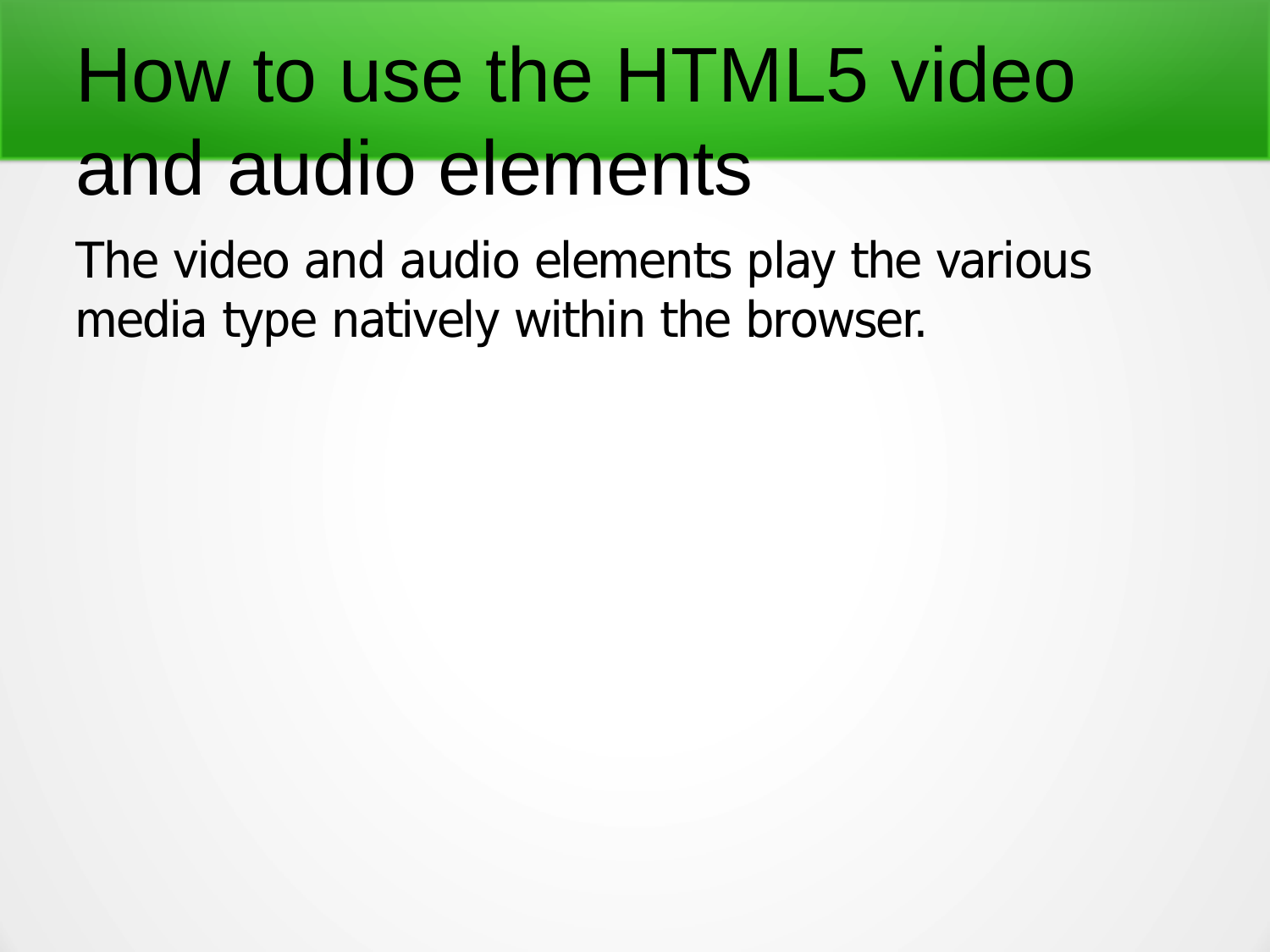

How to use the HTML5 video and audio elements
The video and audio elements play the various media type natively within the browser.